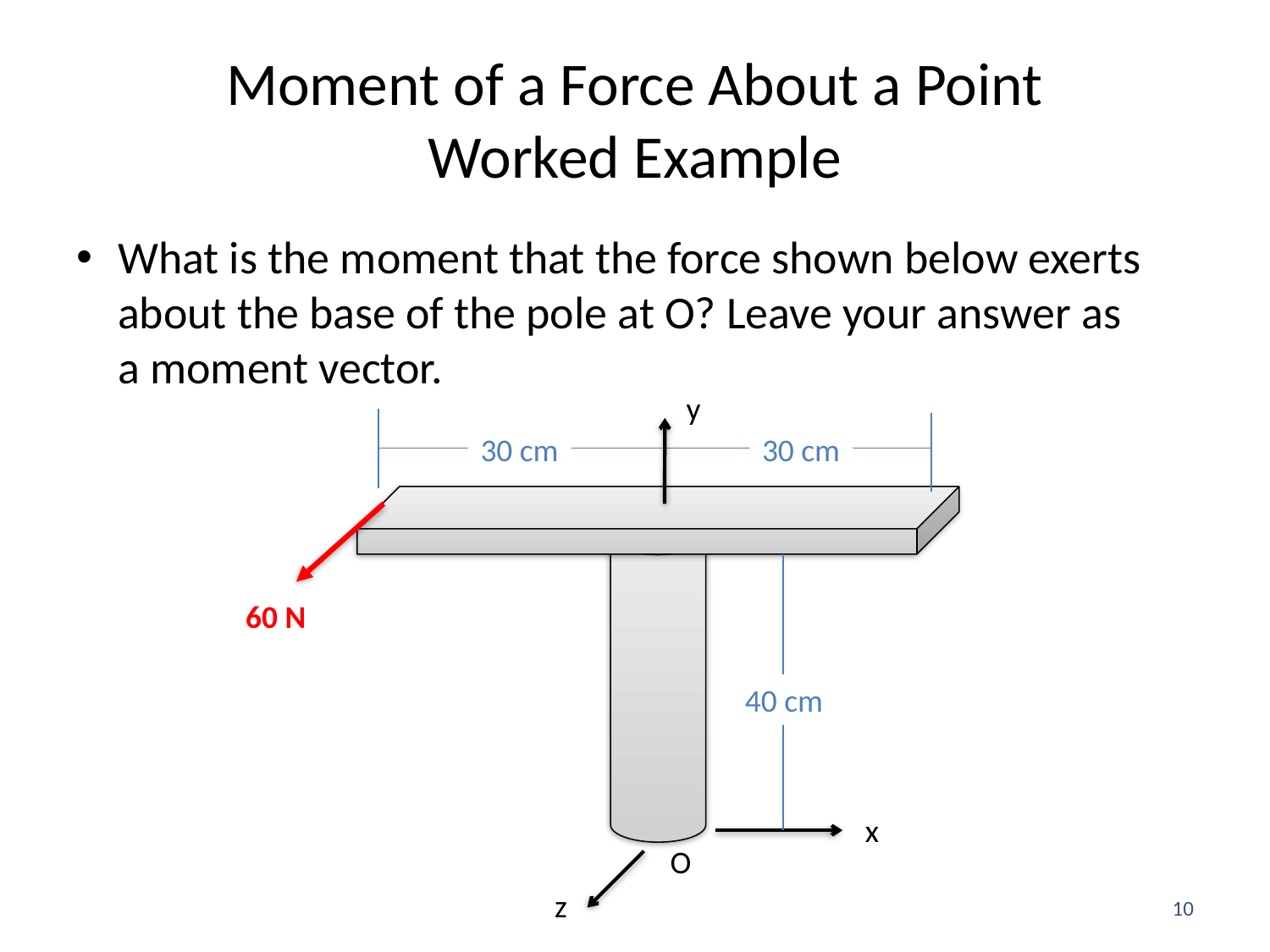

# Moment of a Force About a Point Worked Example
What is the moment that the force shown below exerts about the base of the pole at O? Leave your answer as a moment vector.
y
30 cm
30 cm

60 N
40 cm
x
O
z
10